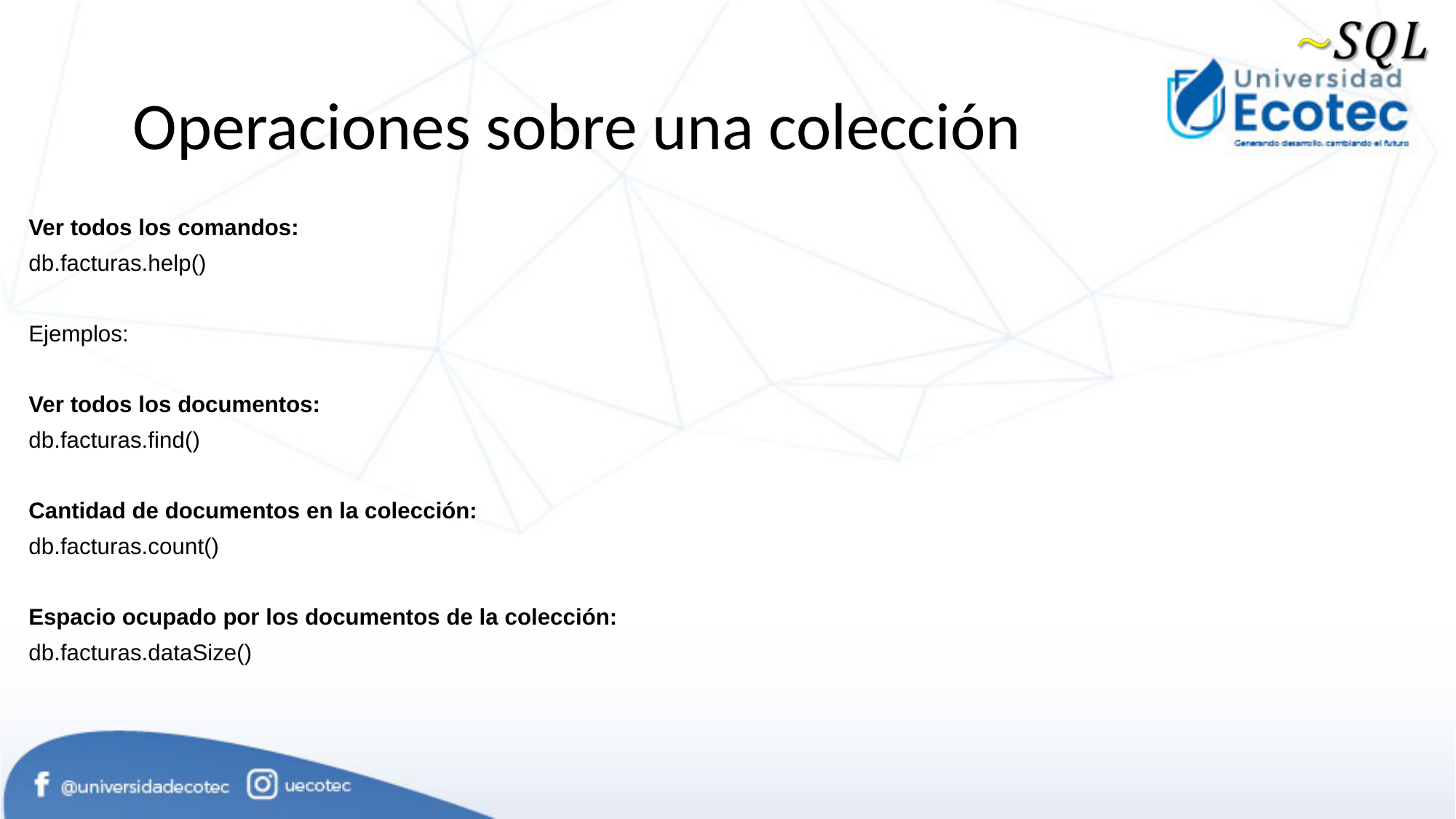

# Operaciones sobre una colección
Ver todos los comandos:
db.facturas.help()

Ejemplos:

Ver todos los documentos:
db.facturas.find()

Cantidad de documentos en la colección:
db.facturas.count()

Espacio ocupado por los documentos de la colección:
db.facturas.dataSize()